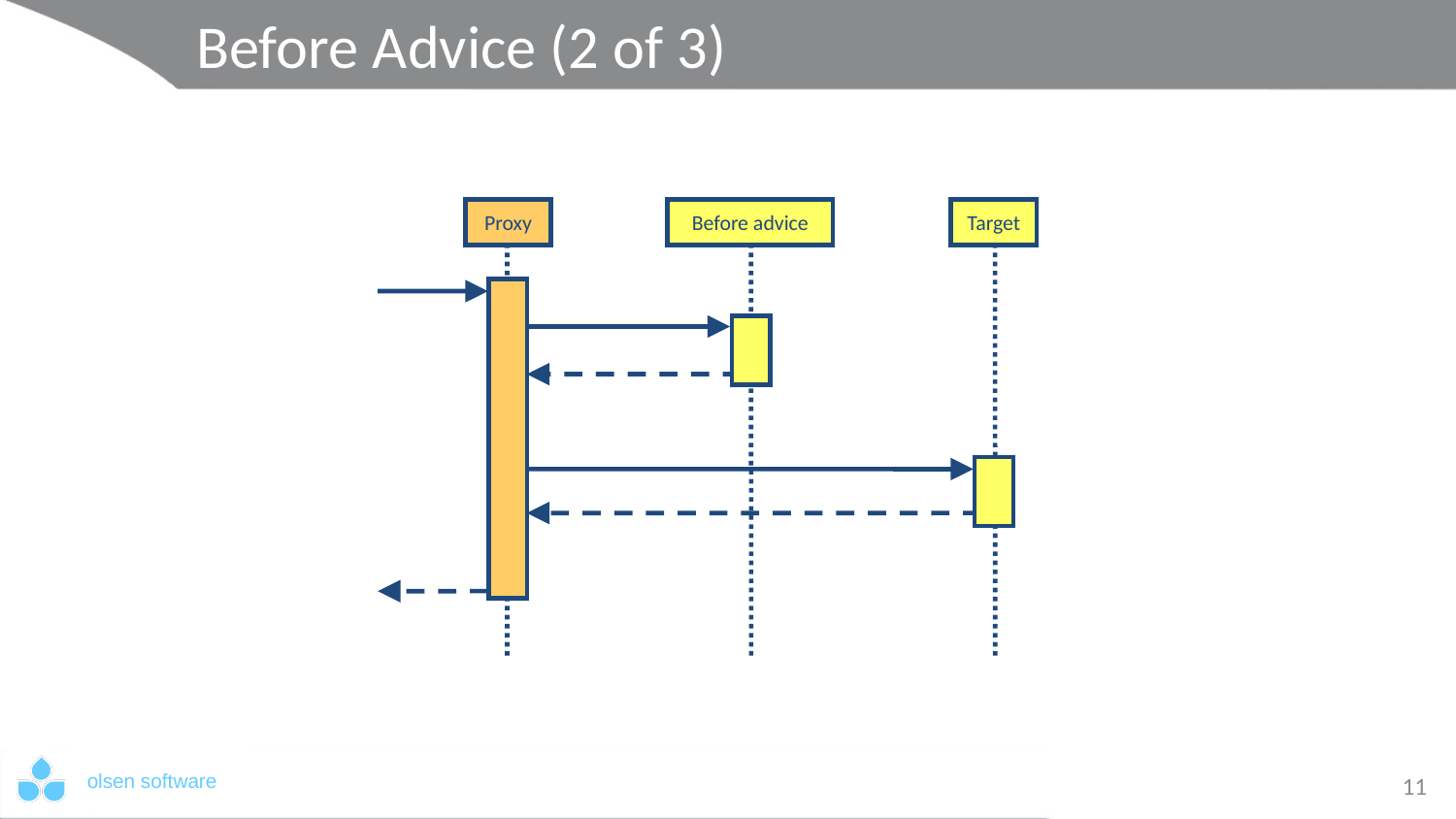

# Before Advice (2 of 3)
Proxy
Before advice
Target

11